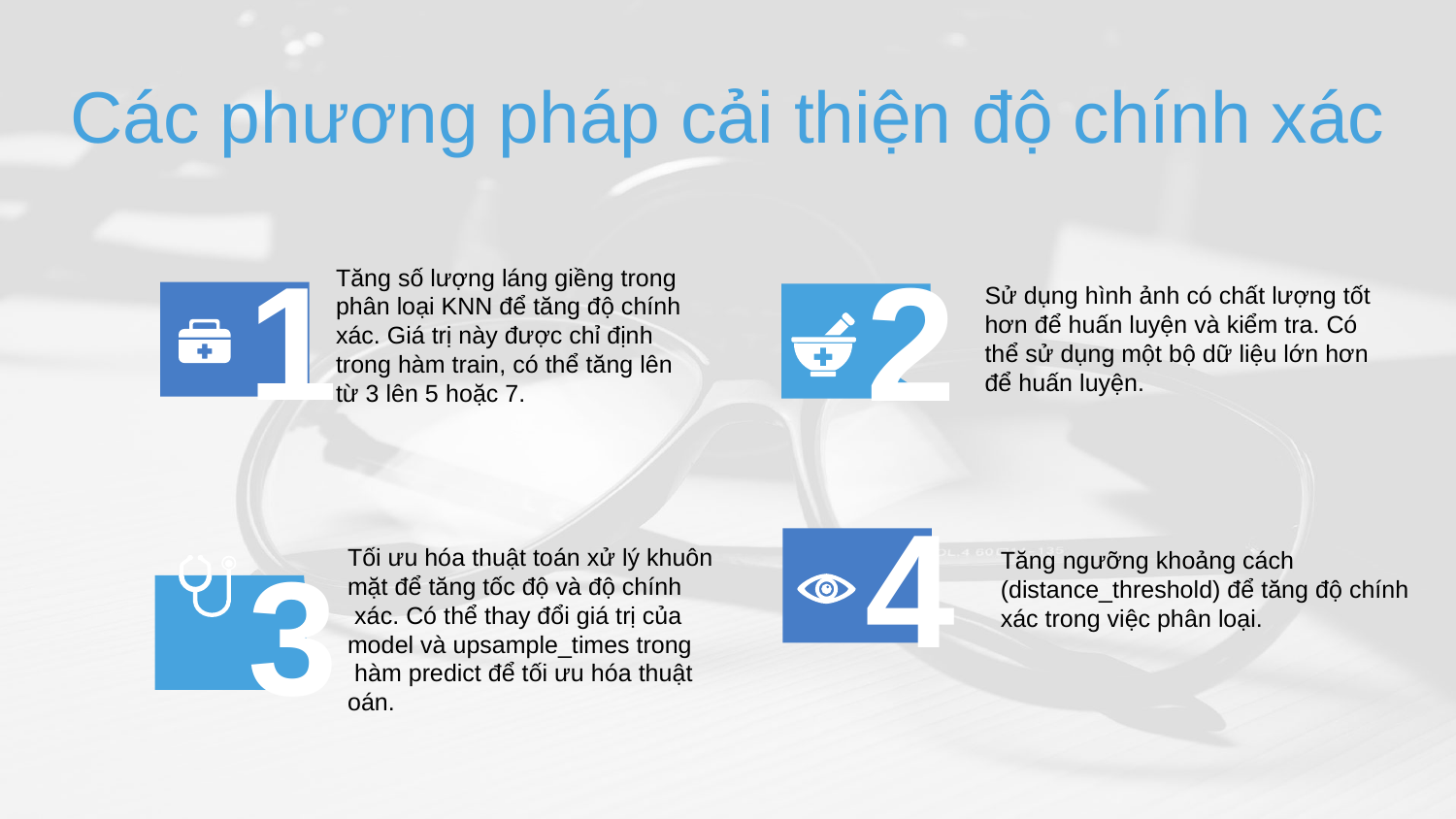

Các phương pháp cải thiện độ chính xác
1

2

Tăng số lượng láng giềng trong phân loại KNN để tăng độ chính xác. Giá trị này được chỉ định
trong hàm train, có thể tăng lên
từ 3 lên 5 hoặc 7.
Sử dụng hình ảnh có chất lượng tốt hơn để huấn luyện và kiểm tra. Có
thể sử dụng một bộ dữ liệu lớn hơn để huấn luyện.

4

3

Tối ưu hóa thuật toán xử lý khuôn mặt để tăng tốc độ và độ chính
 xác. Có thể thay đổi giá trị của
model và upsample_times trong
 hàm predict để tối ưu hóa thuật
oán.
Tăng ngưỡng khoảng cách
(distance_threshold) để tăng độ chính xác trong việc phân loại.